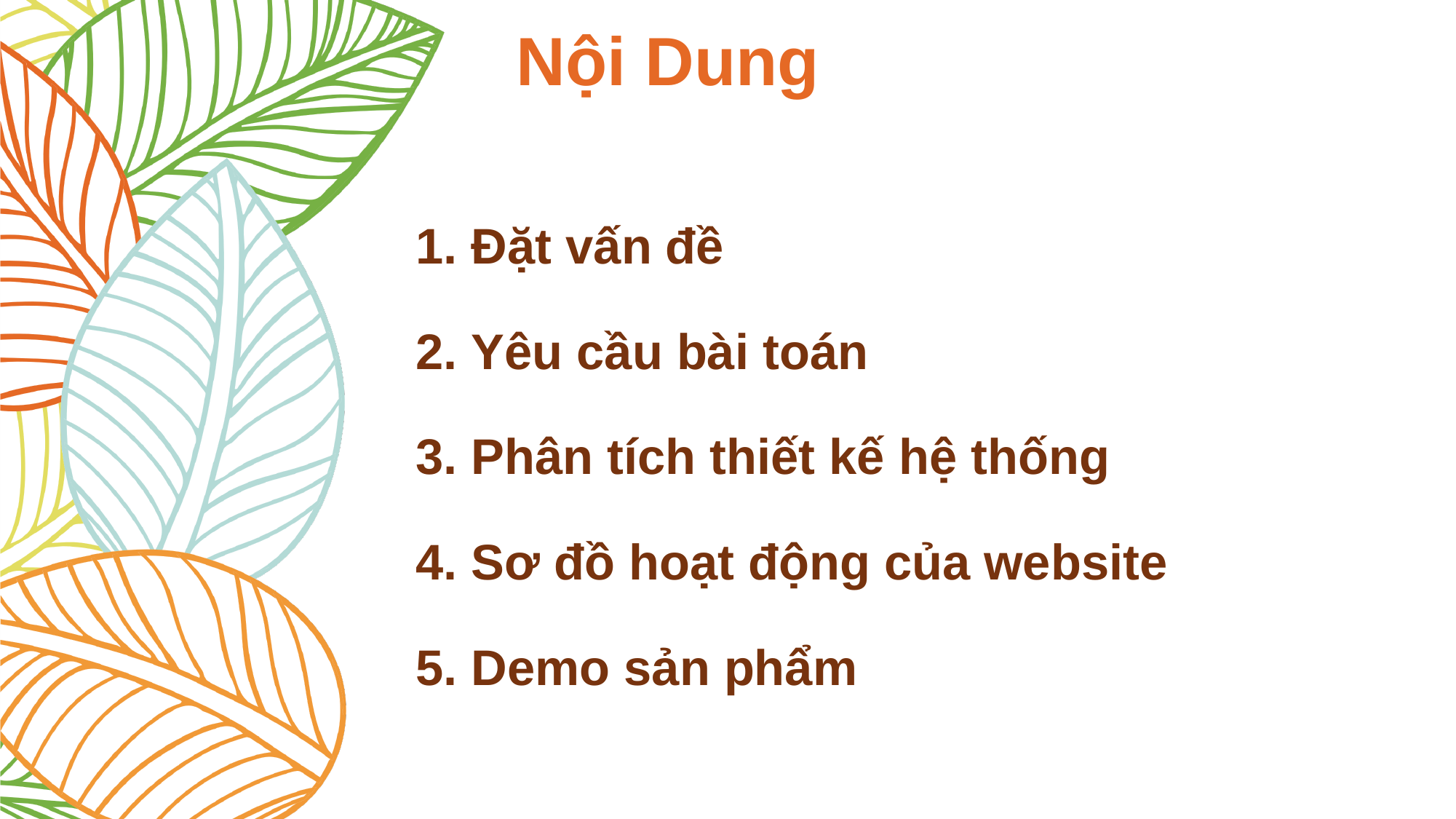

# Nội Dung
 Đặt vấn đề
 Yêu cầu bài toán
 Phân tích thiết kế hệ thống
 Sơ đồ hoạt động của website
 Demo sản phẩm